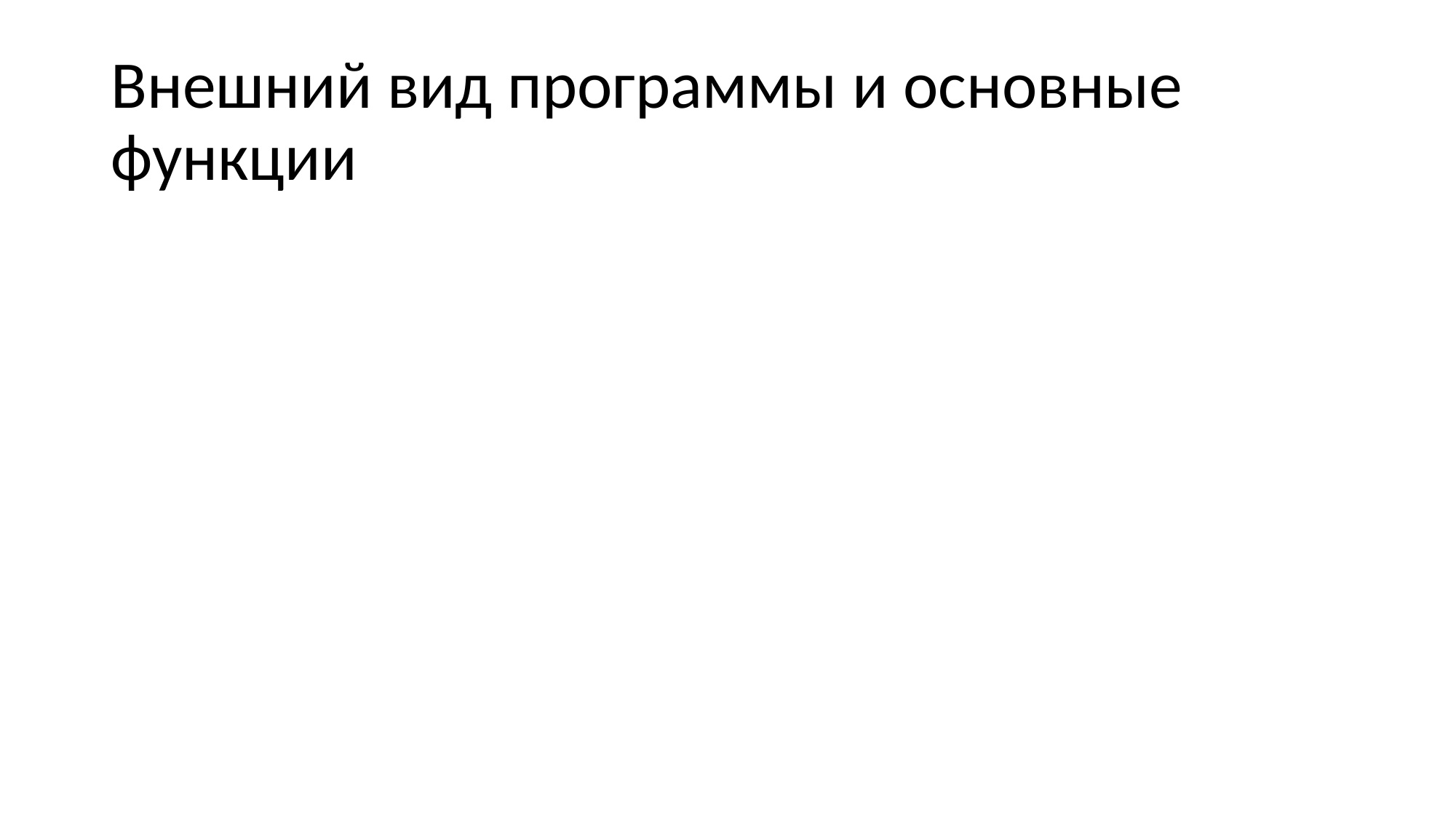

# Внешний вид программы и основные функции